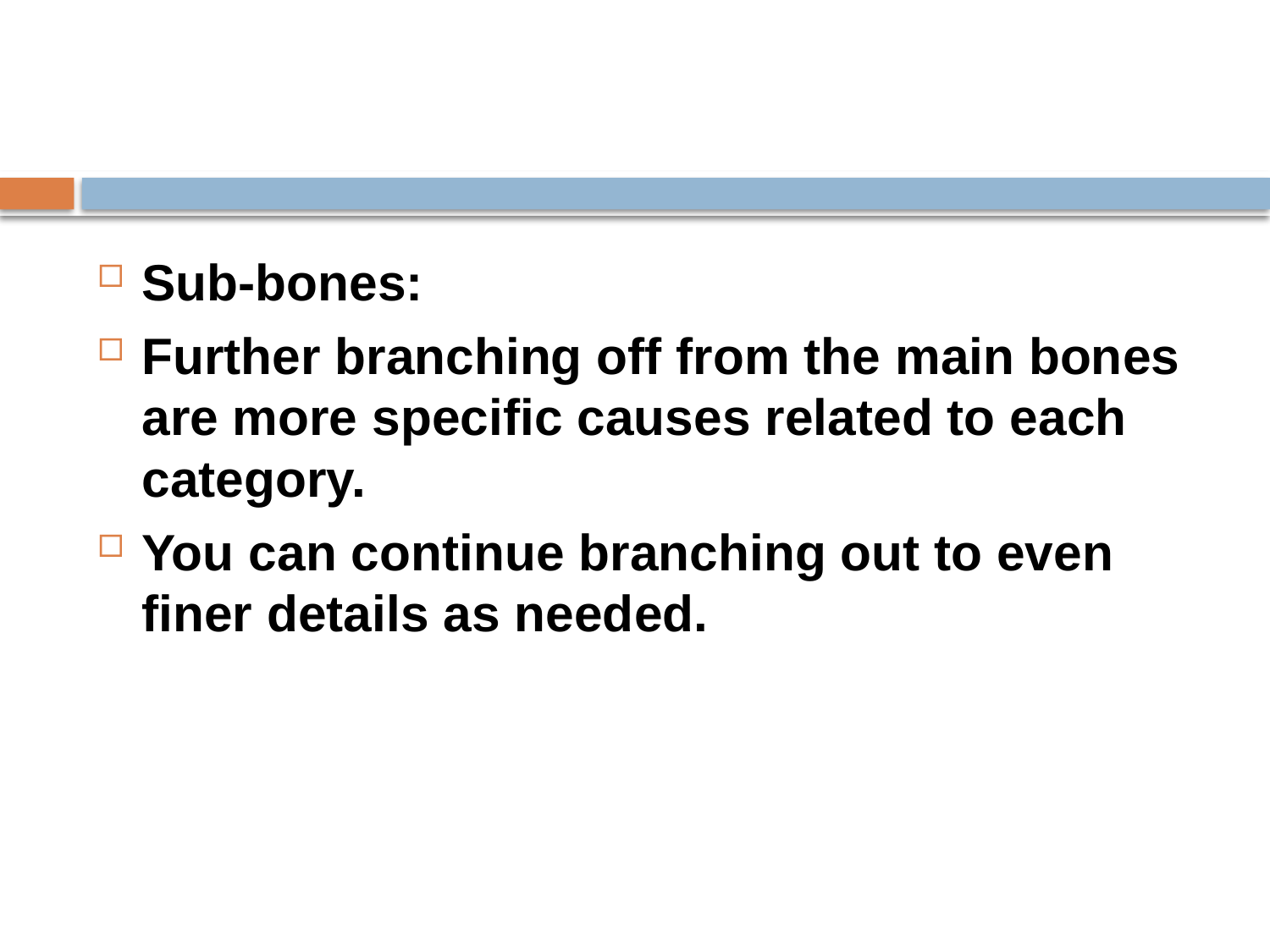

Sub-bones:
Further branching off from the main bones are more specific causes related to each category.
You can continue branching out to even finer details as needed.